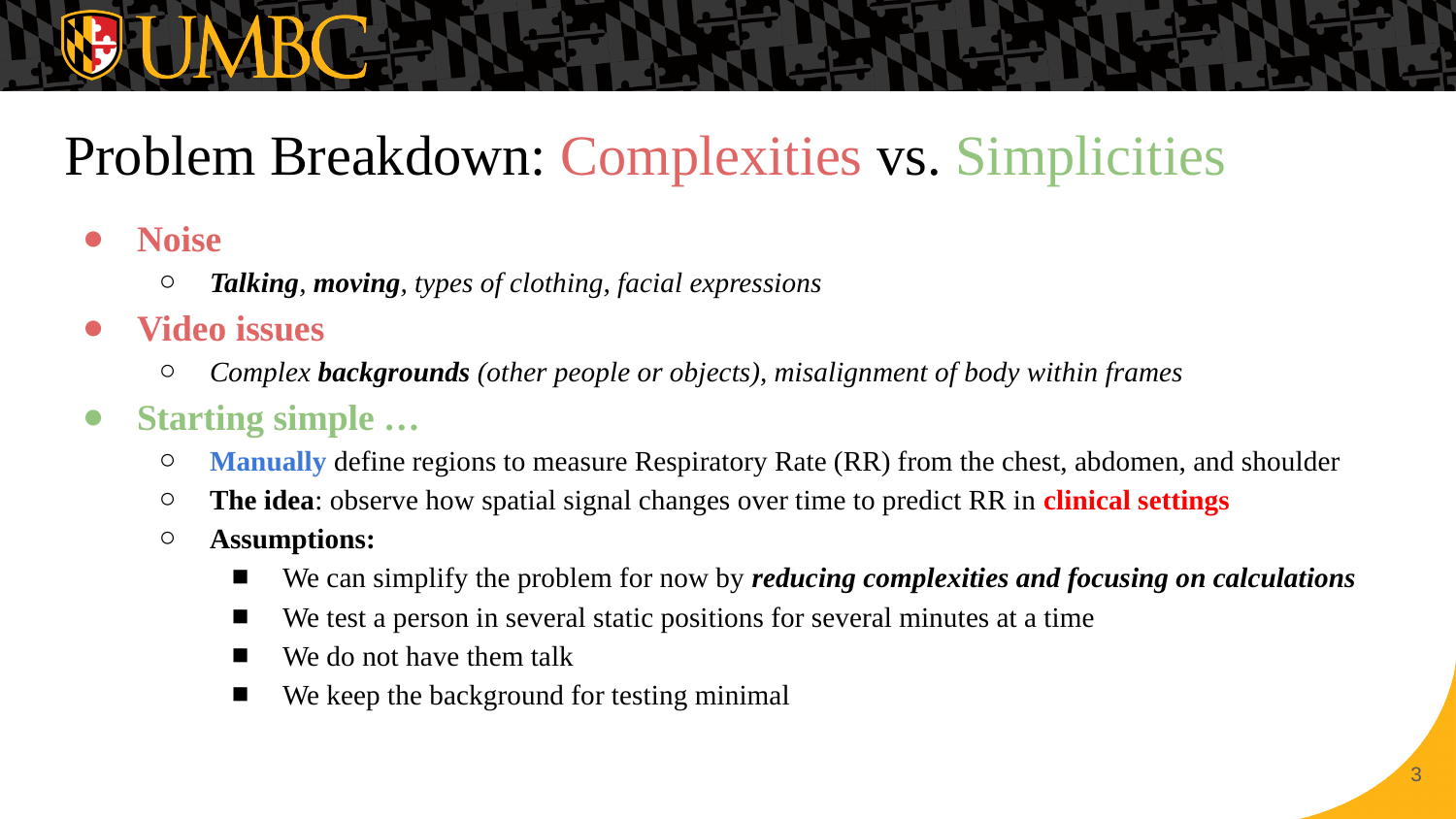

# Problem Breakdown: Complexities vs. Simplicities
Noise
Talking, moving, types of clothing, facial expressions
Video issues
Complex backgrounds (other people or objects), misalignment of body within frames
Starting simple …
Manually define regions to measure Respiratory Rate (RR) from the chest, abdomen, and shoulder
The idea: observe how spatial signal changes over time to predict RR in clinical settings
Assumptions:
We can simplify the problem for now by reducing complexities and focusing on calculations
We test a person in several static positions for several minutes at a time
We do not have them talk
We keep the background for testing minimal
3